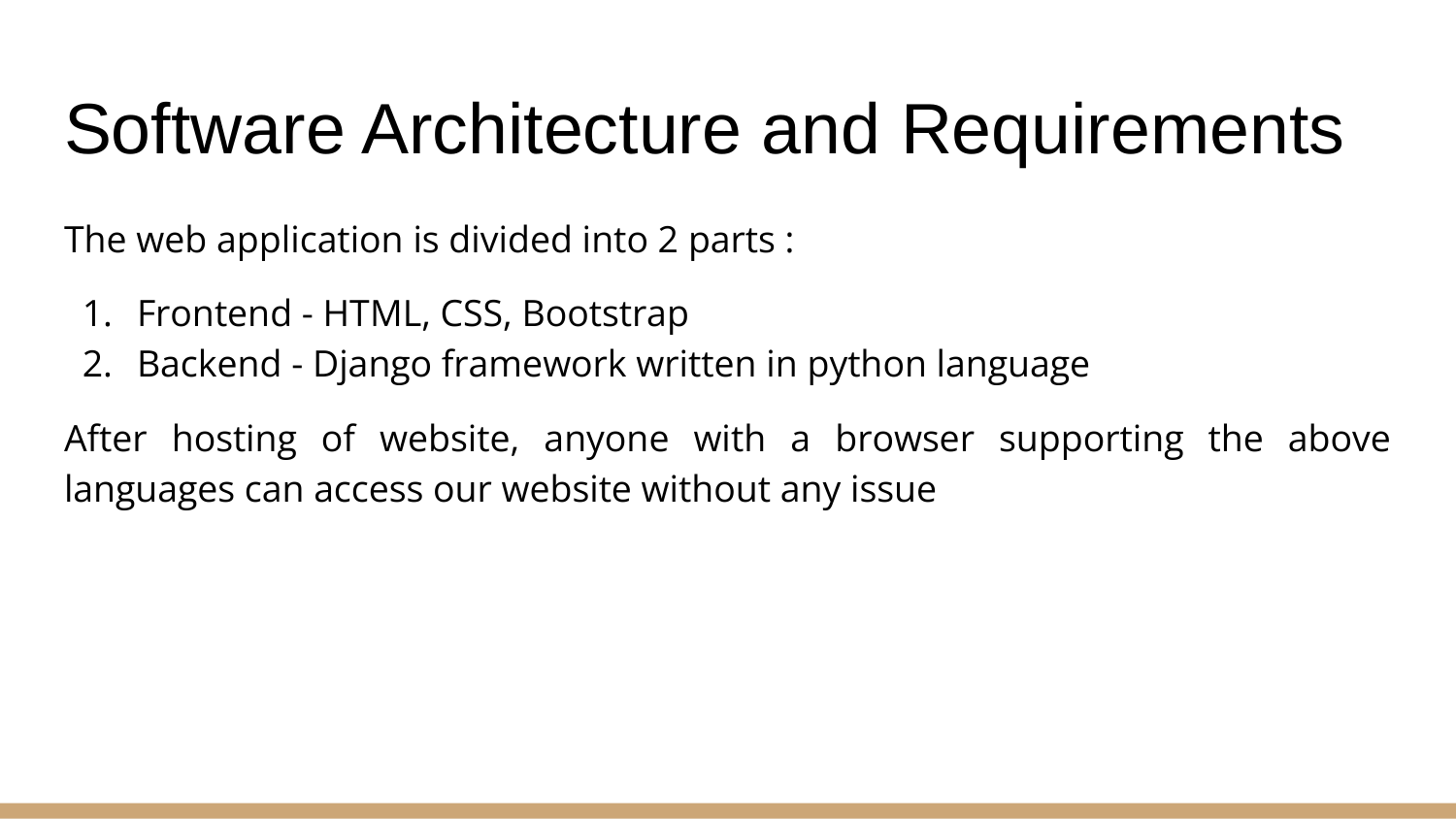

# Software Architecture and Requirements
The web application is divided into 2 parts :
Frontend - HTML, CSS, Bootstrap
Backend - Django framework written in python language
After hosting of website, anyone with a browser supporting the above languages can access our website without any issue